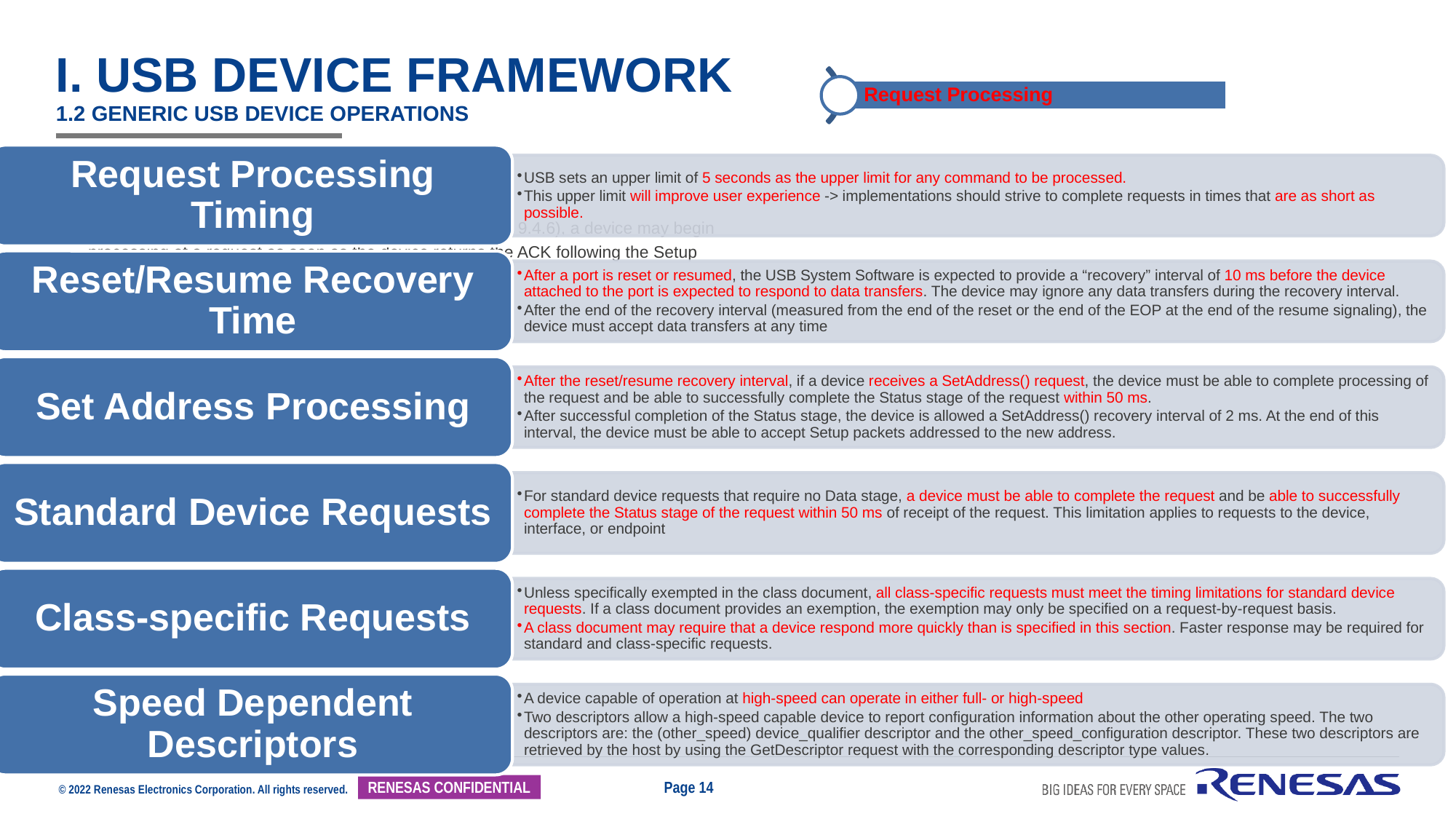

# I. USB Device framework 1.2 Generic USB Device operations
Request Processing
USB sets an upper limit of 5 seconds as the upper limit for any command to be processed.
This upper limit will improve user experience -> implementations should strive to complete requests in times that are as short as possible.
Request Processing Timing
After a port is reset or resumed, the USB System Software is expected to provide a “recovery” interval of 10 ms before the device attached to the port is expected to respond to data transfers. The device may ignore any data transfers during the recovery interval.
After the end of the recovery interval (measured from the end of the reset or the end of the EOP at the end of the resume signaling), the device must accept data transfers at any time
Reset/Resume Recovery Time
After the reset/resume recovery interval, if a device receives a SetAddress() request, the device must be able to complete processing of the request and be able to successfully complete the Status stage of the request within 50 ms.
After successful completion of the Status stage, the device is allowed a SetAddress() recovery interval of 2 ms. At the end of this interval, the device must be able to accept Setup packets addressed to the new address.
Set Address Processing
For standard device requests that require no Data stage, a device must be able to complete the request and be able to successfully complete the Status stage of the request within 50 ms of receipt of the request. This limitation applies to requests to the device, interface, or endpoint
Standard Device Requests
Unless specifically exempted in the class document, all class-specific requests must meet the timing limitations for standard device requests. If a class document provides an exemption, the exemption may only be specified on a request-by-request basis.
A class document may require that a device respond more quickly than is specified in this section. Faster response may be required for standard and class-specific requests.
Class-specific Requests
A device capable of operation at high-speed can operate in either full- or high-speed
Two descriptors allow a high-speed capable device to report configuration information about the other operating speed. The two descriptors are: the (other_speed) device_qualifier descriptor and the other_speed_configuration descriptor. These two descriptors are retrieved by the host by using the GetDescriptor request with the corresponding descriptor type values.
Speed Dependent Descriptors
Request Processing:
With the exception of SetAddress() requests (see Section 9.4.6), a device may begin processing of a request as soon as the device returns the ACK following the Setup